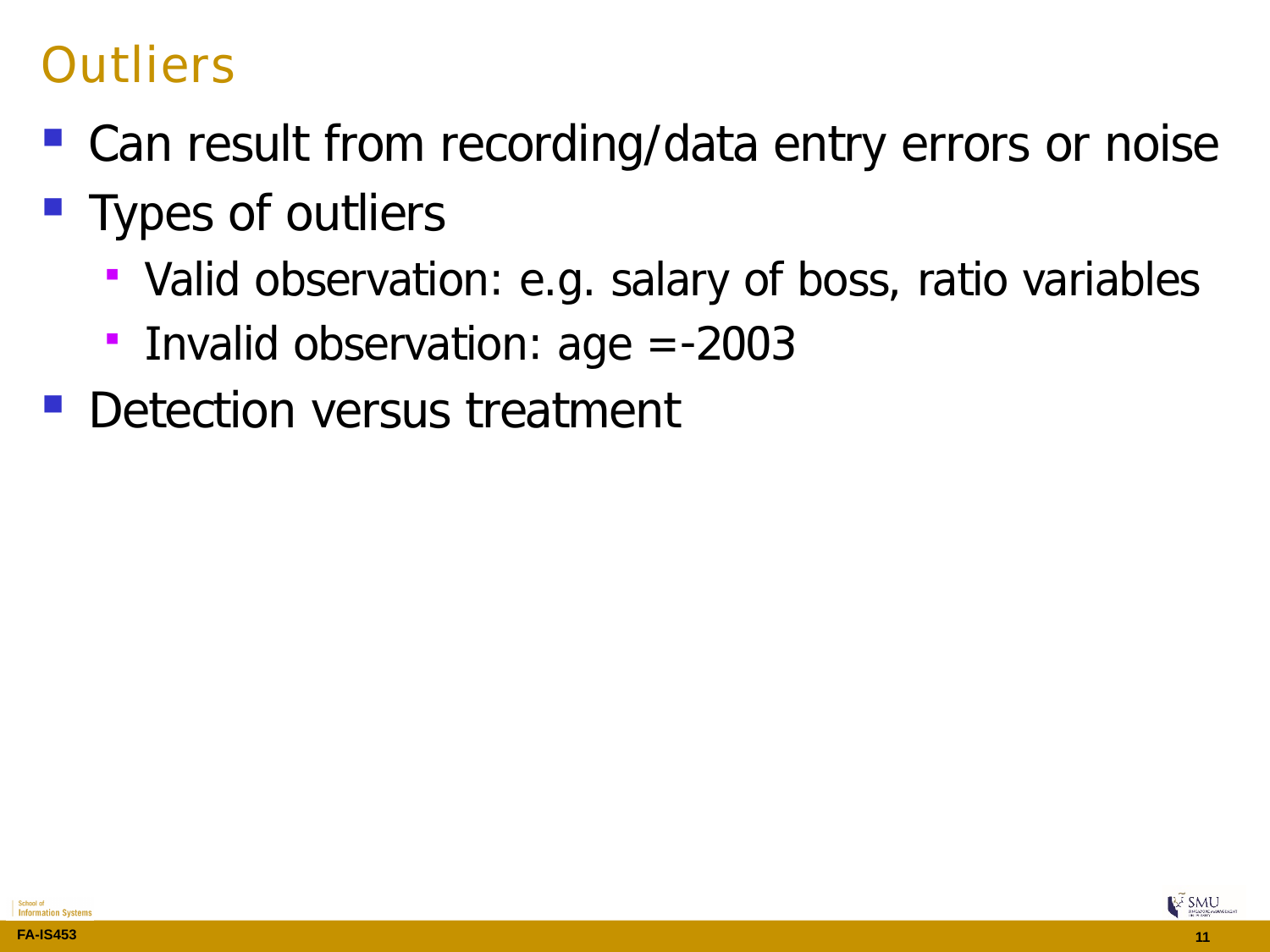

# Outliers
Can result from recording/data entry errors or noise
Types of outliers
Valid observation: e.g. salary of boss, ratio variables
Invalid observation: age =-2003
Detection versus treatment

11